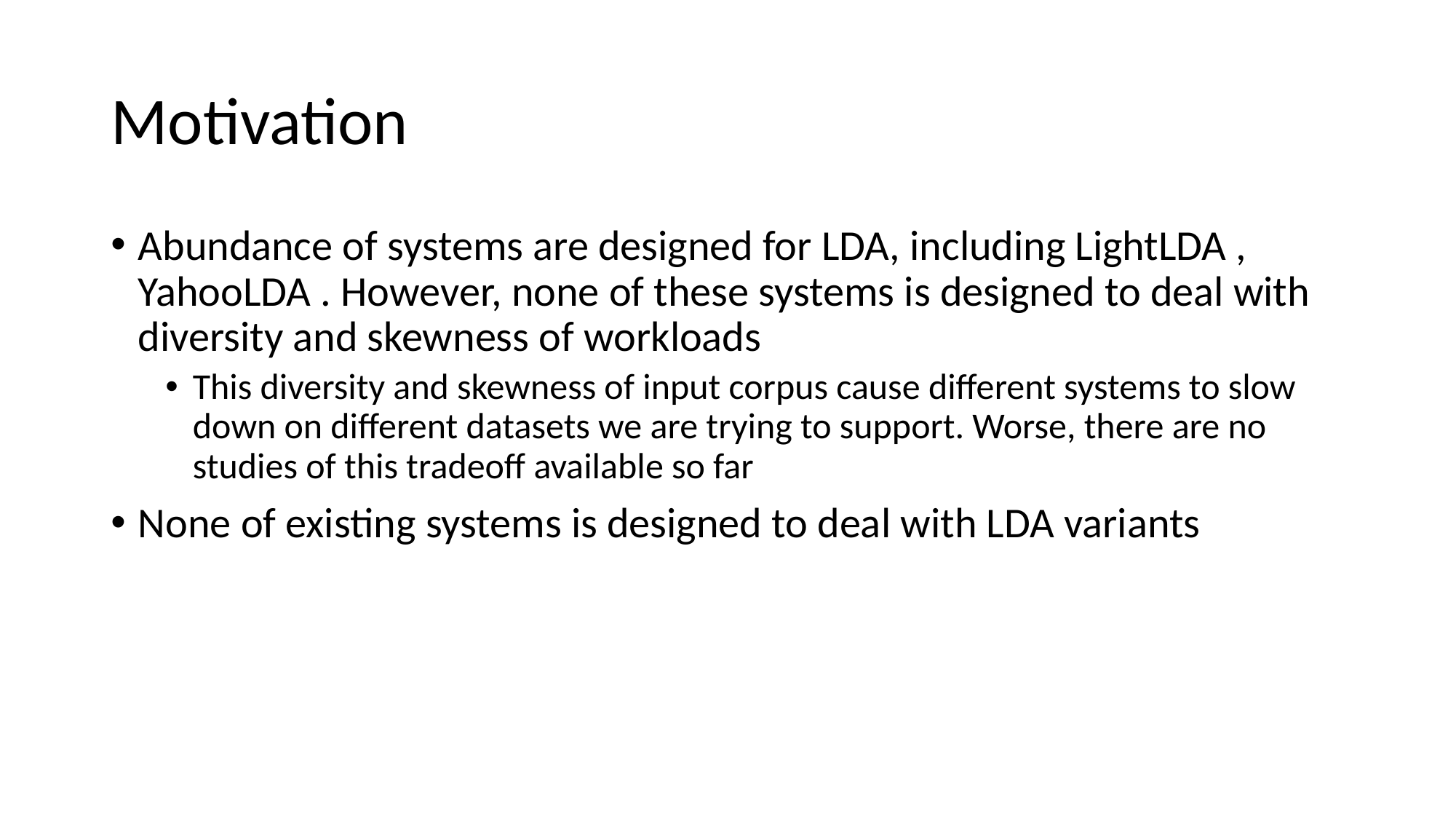

# Motivation
Abundance of systems are designed for LDA, including LightLDA , YahooLDA . However, none of these systems is designed to deal with diversity and skewness of workloads
This diversity and skewness of input corpus cause different systems to slow down on different datasets we are trying to support. Worse, there are no studies of this tradeoff available so far
None of existing systems is designed to deal with LDA variants